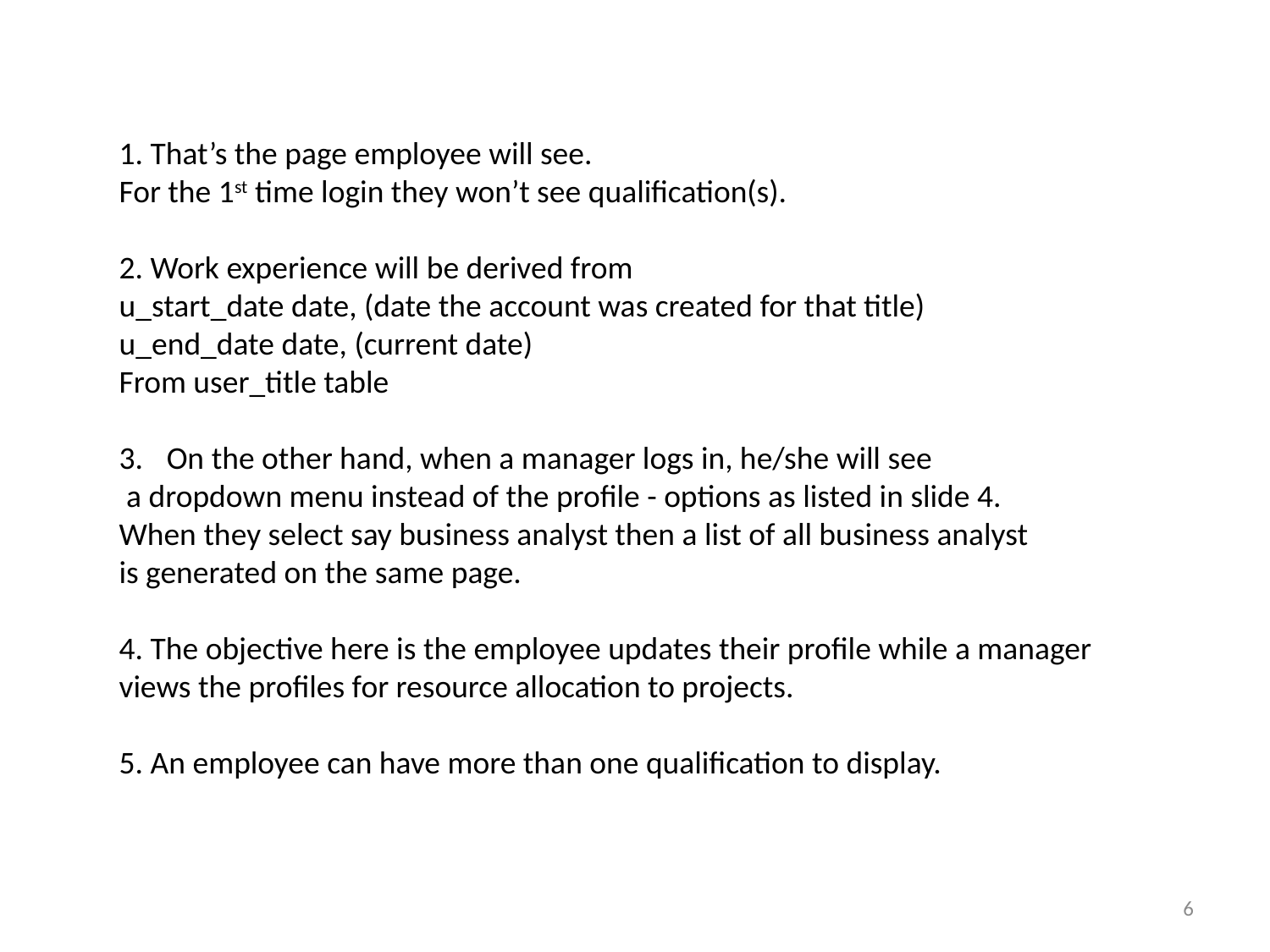

1. That’s the page employee will see.
For the 1st time login they won’t see qualification(s).

2. Work experience will be derived from
u_start_date date, (date the account was created for that title)
u_end_date date, (current date)
From user_title table

On the other hand, when a manager logs in, he/she will see
 a dropdown menu instead of the profile - options as listed in slide 4.
When they select say business analyst then a list of all business analyst
is generated on the same page.

4. The objective here is the employee updates their profile while a manager
views the profiles for resource allocation to projects.

5. An employee can have more than one qualification to display.
6